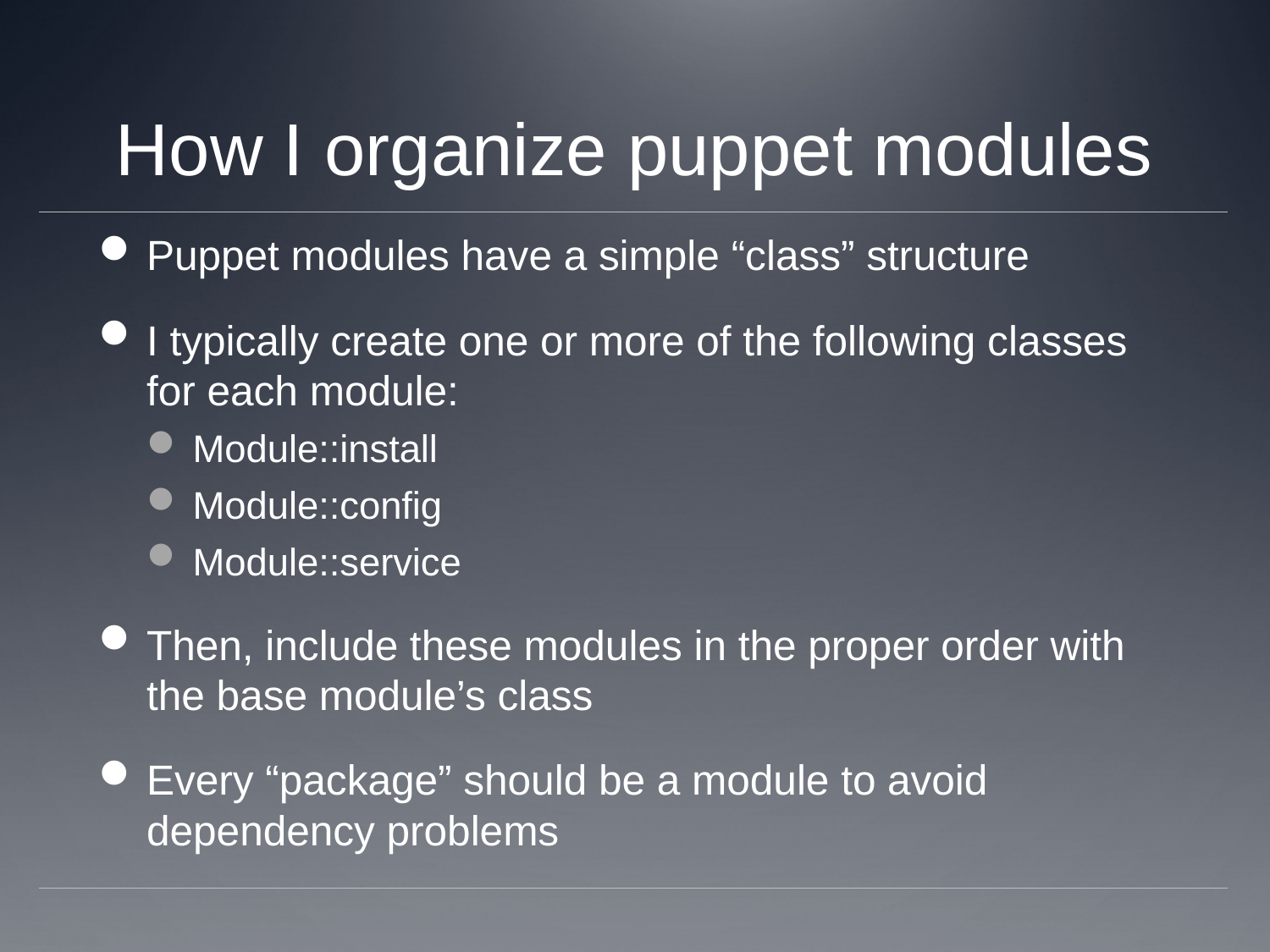

# How I organize puppet modules
Puppet modules have a simple “class” structure
I typically create one or more of the following classes for each module:
Module::install
Module::config
Module::service
Then, include these modules in the proper order with the base module’s class
Every “package” should be a module to avoid dependency problems